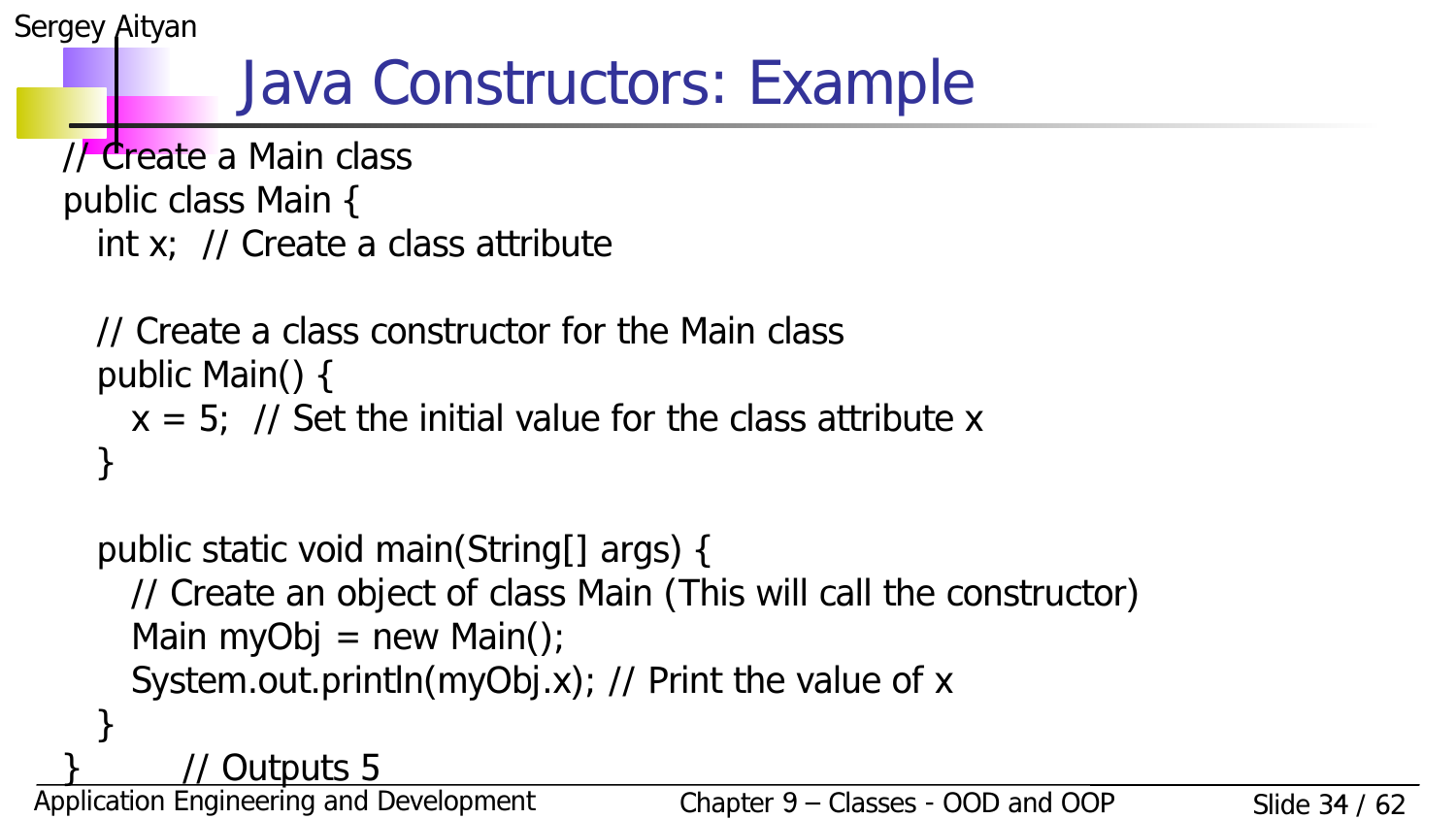

# Java Constructors: Example
// Create a Main class
public class Main {
   int x;  // Create a class attribute

   // Create a class constructor for the Main class
   public Main() {
      x = 5;  // Set the initial value for the class attribute x
   }

   public static void main(String[] args) {
      // Create an object of class Main (This will call the constructor)
      Main myObj = new Main();
      System.out.println(myObj.x); // Print the value of x
   }
}         // Outputs 5